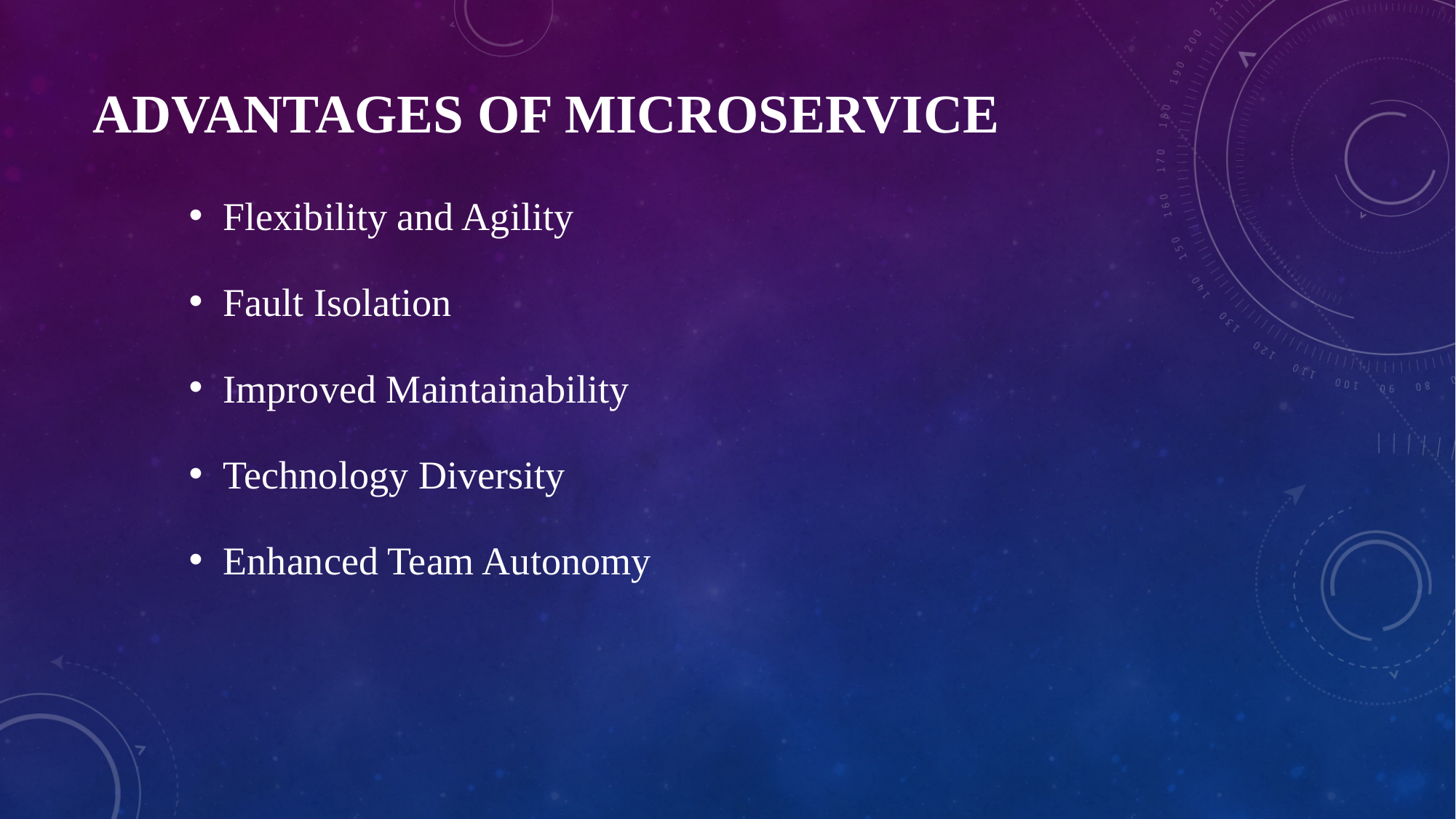

# ADVANTAGES OF MICROSERVICE
Flexibility and Agility
Fault Isolation
Improved Maintainability
Technology Diversity
Enhanced Team Autonomy